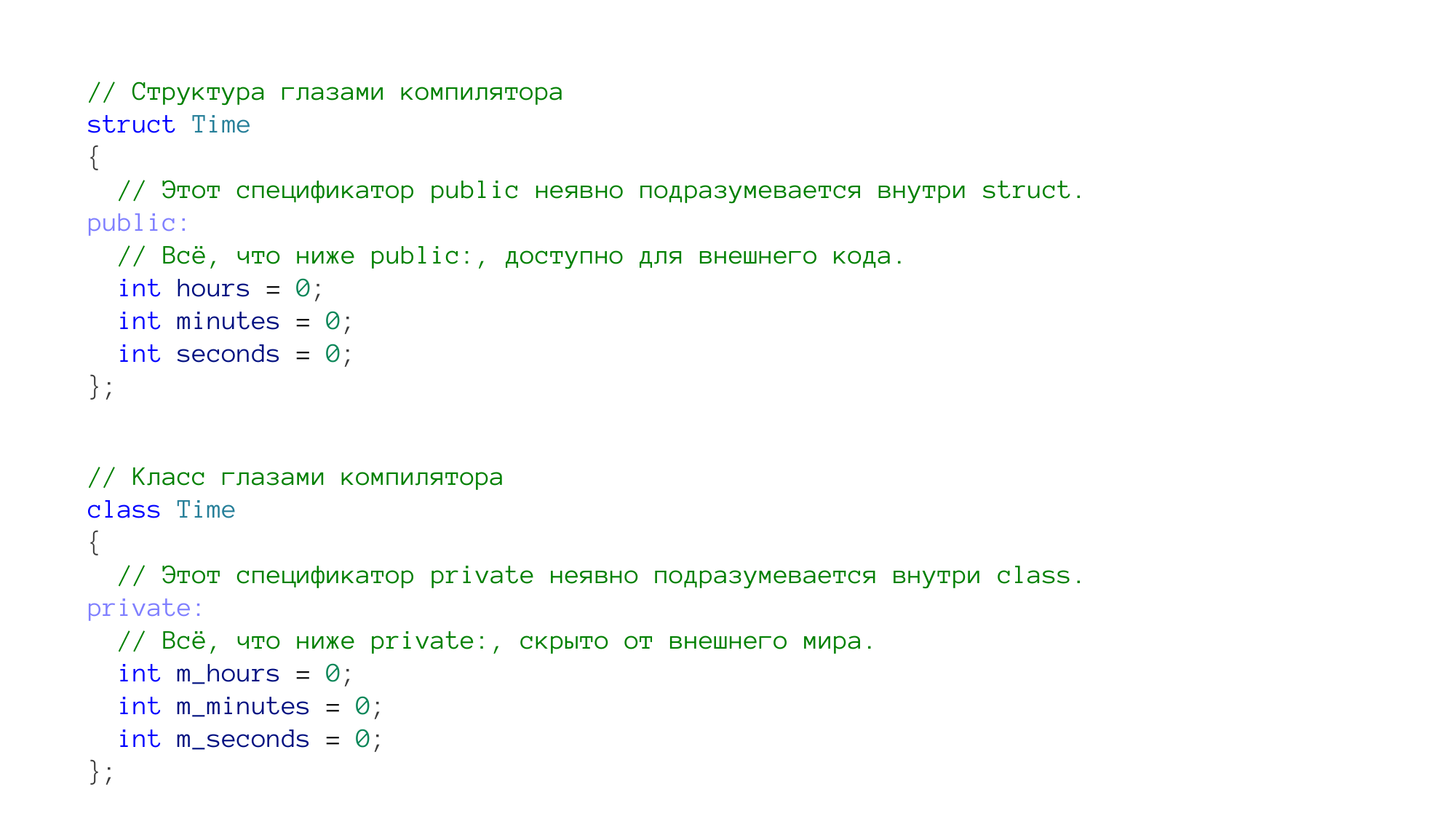

// Структура глазами компилятора
struct Time
{
  // Этот спецификатор public неявно подразумевается внутри struct.
public:
  // Всё, что ниже public:, доступно для внешнего кода.
  int hours = 0;
  int minutes = 0;
  int seconds = 0;
};
// Класс глазами компилятора
class Time
{
  // Этот спецификатор private неявно подразумевается внутри class.
private:
  // Всё, что ниже private:, скрыто от внешнего мира.
  int m_hours = 0;
  int m_minutes = 0;
  int m_seconds = 0;
};